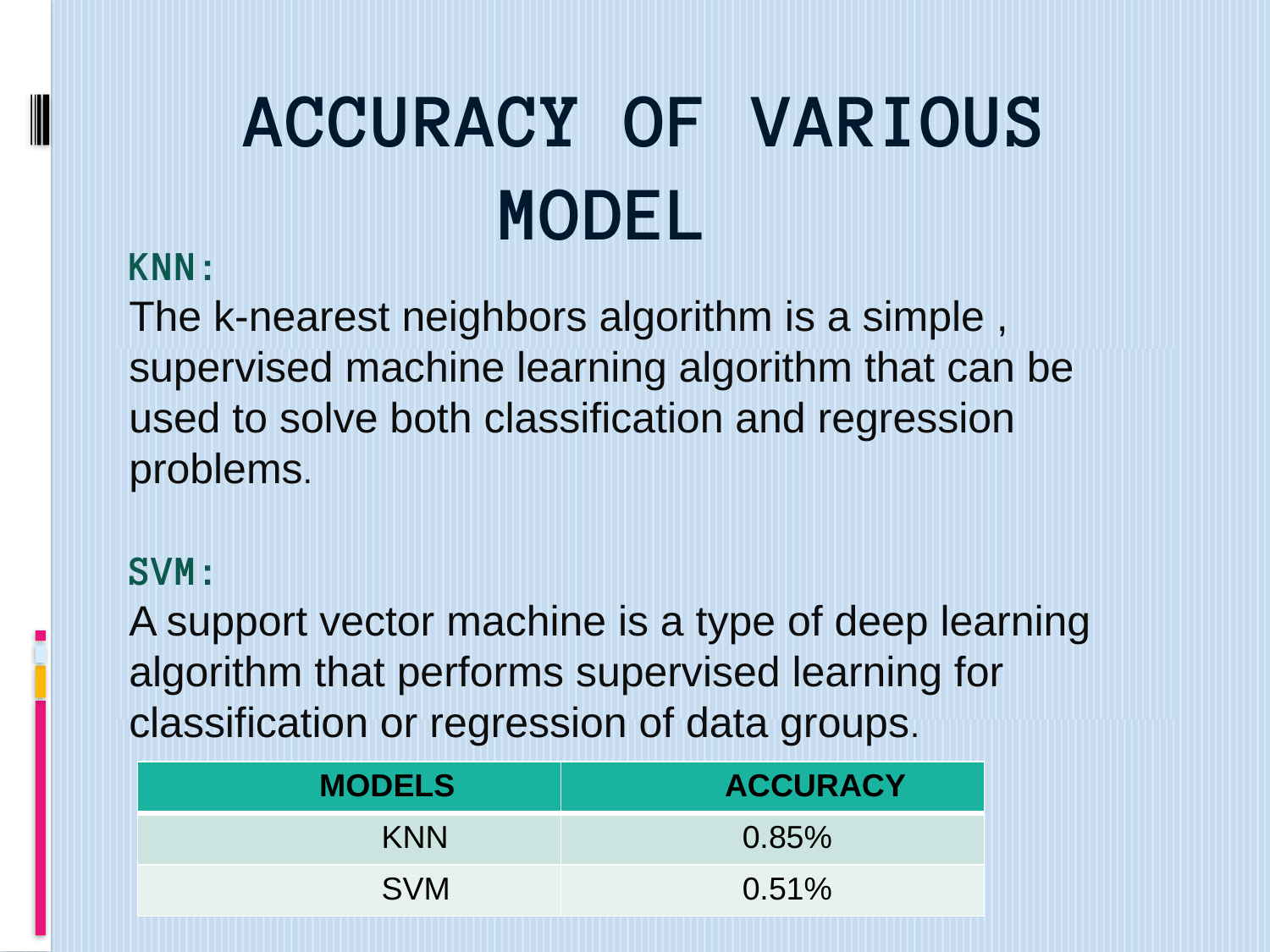

# ACCURACY OF VARIOUS 				MODEL
KNN:
The k-nearest neighbors algorithm is a simple , supervised machine learning algorithm that can be used to solve both classification and regression problems.

SVM:
A support vector machine is a type of deep learning algorithm that performs supervised learning for classification or regression of data groups.

| MODELS | ACCURACY |
| --- | --- |
| KNN | 0.85% |
| SVM | 0.51% |